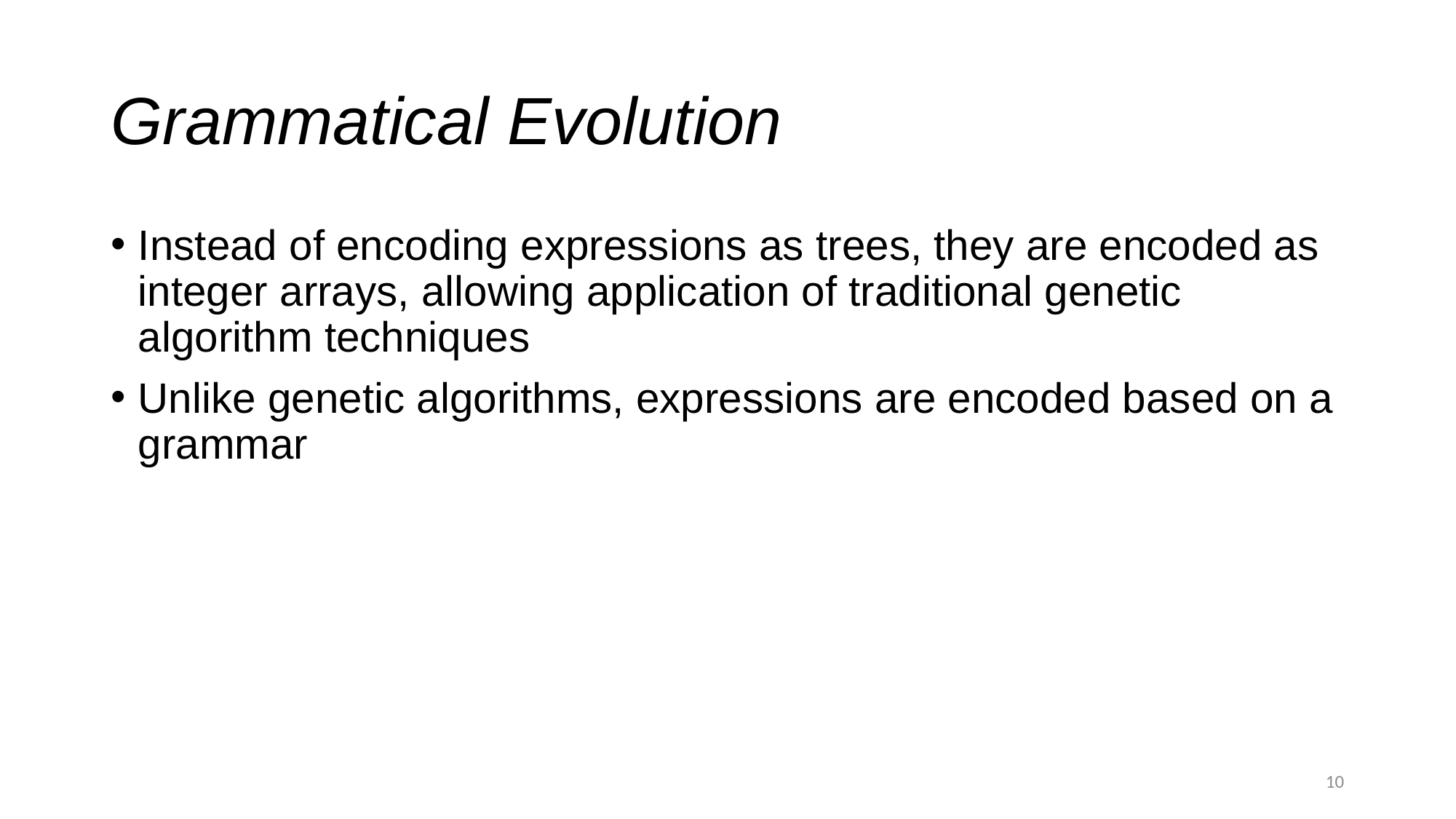

# Grammatical Evolution
Instead of encoding expressions as trees, they are encoded as integer arrays, allowing application of traditional genetic algorithm techniques
Unlike genetic algorithms, expressions are encoded based on a grammar
10